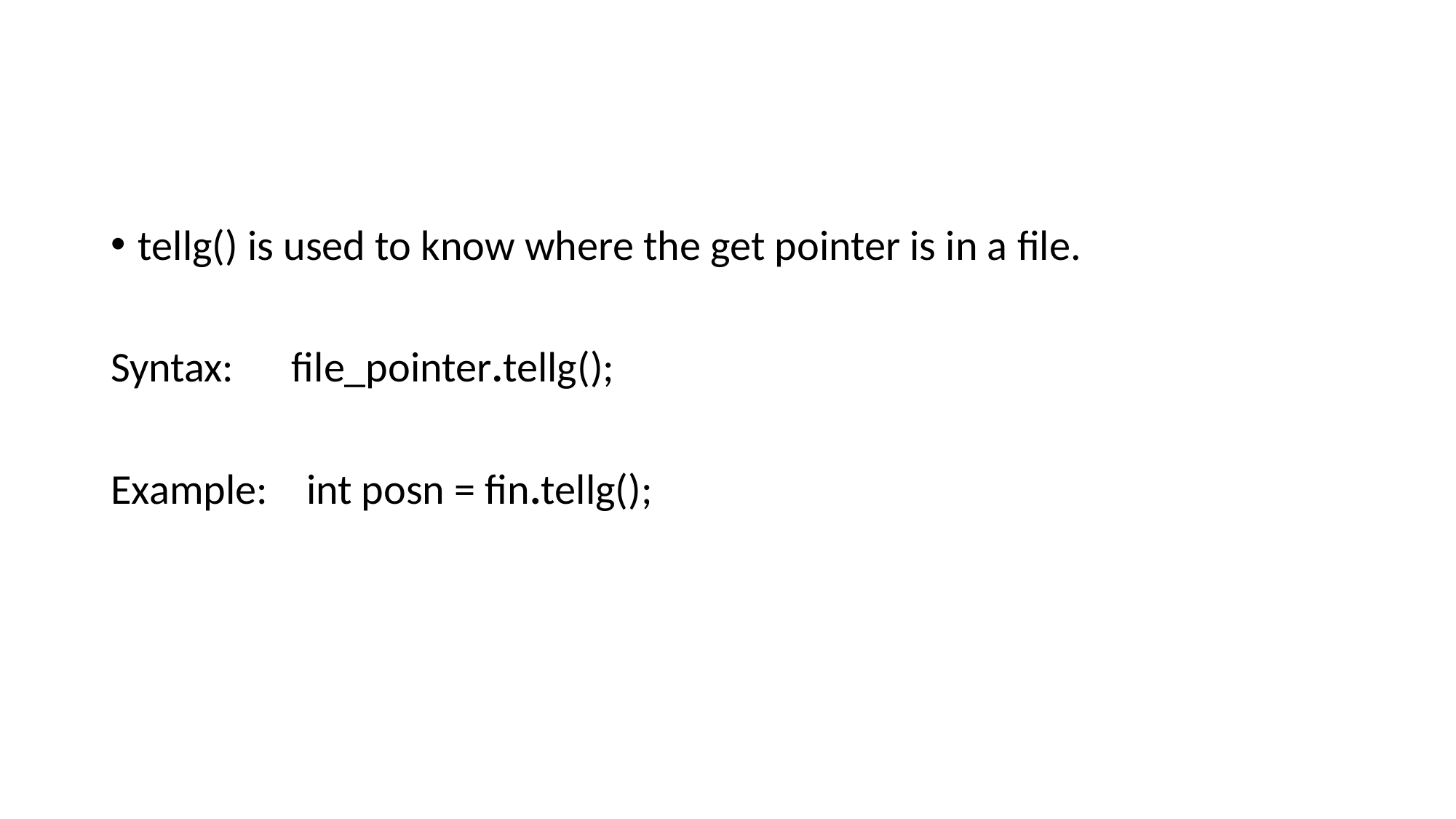

#
tellg() is used to know where the get pointer is in a file.

Syntax:      file_pointer.tellg();

Example:    int posn = fin.tellg();